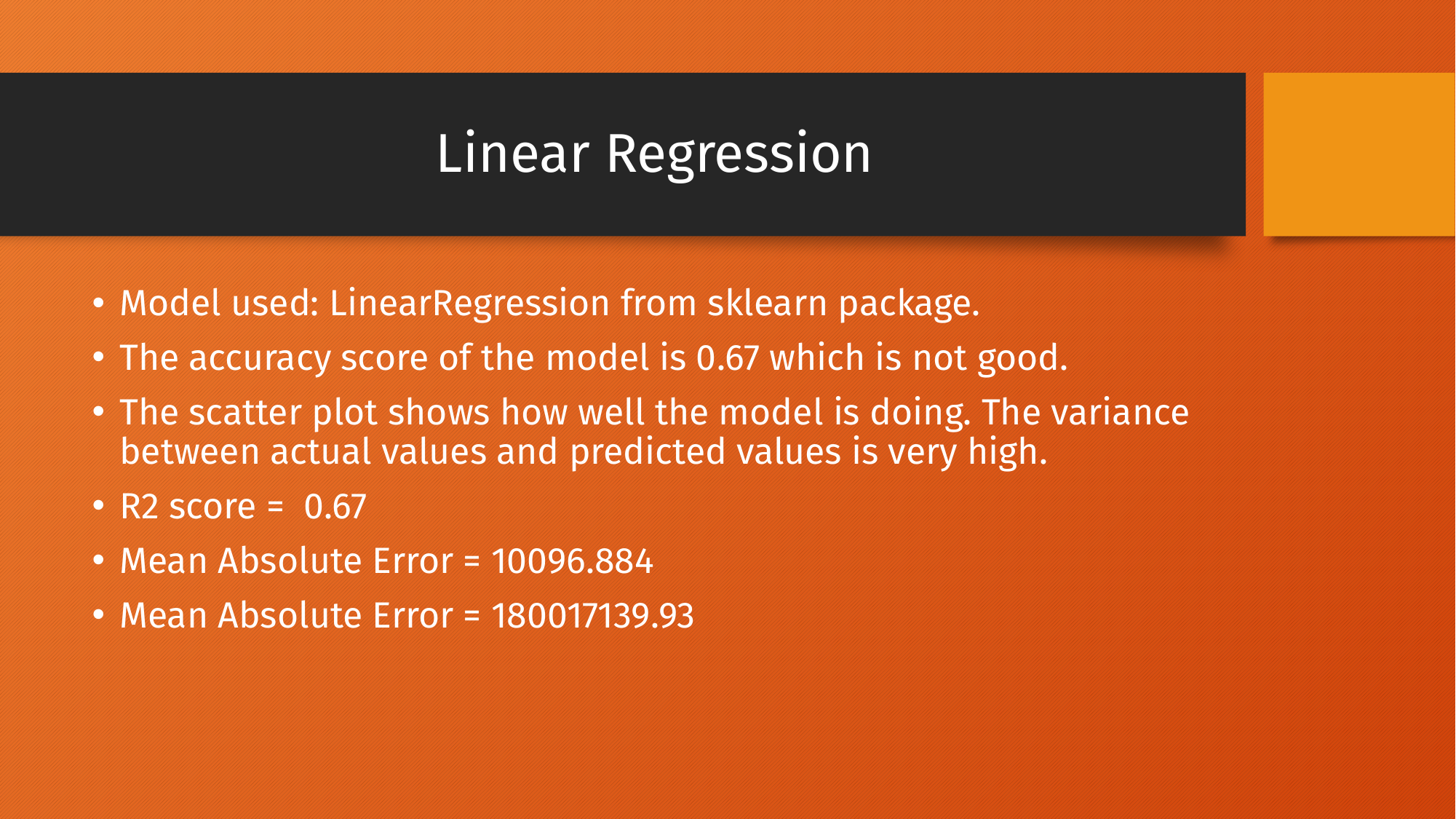

# Linear Regression
Model used: LinearRegression from sklearn package.
The accuracy score of the model is 0.67 which is not good.
The scatter plot shows how well the model is doing. The variance between actual values and predicted values is very high.
R2 score =  0.67
Mean Absolute Error = 10096.884
Mean Absolute Error = 180017139.93